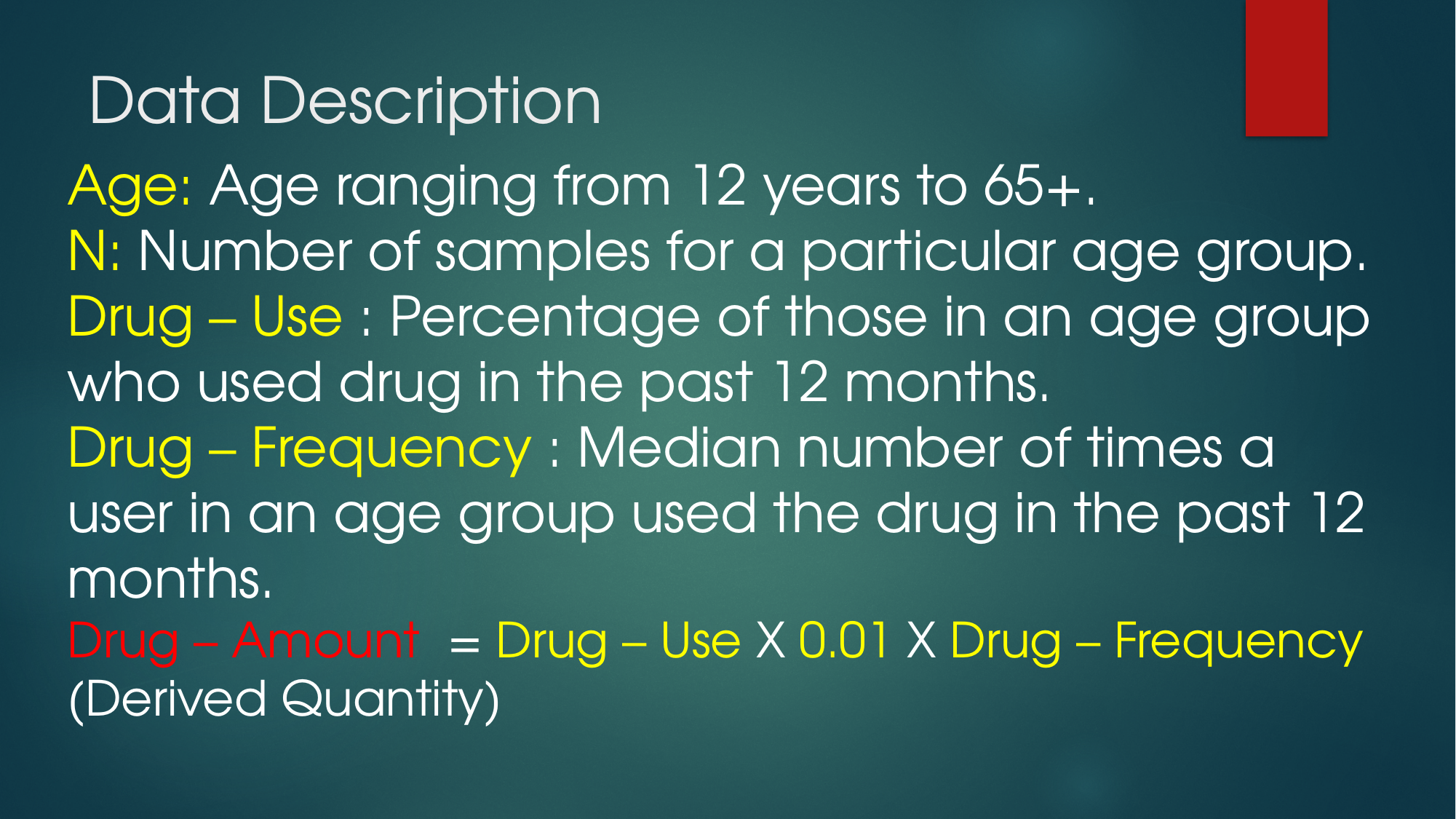

# Data Description
Age: Age ranging from 12 years to 65+.
N: Number of samples for a particular age group.
Drug – Use : Percentage of those in an age group who used drug in the past 12 months.
Drug – Frequency : Median number of times a user in an age group used the drug in the past 12 months.
Drug – Amount  = Drug – Use X 0.01 X Drug – Frequency (Derived Quantity)